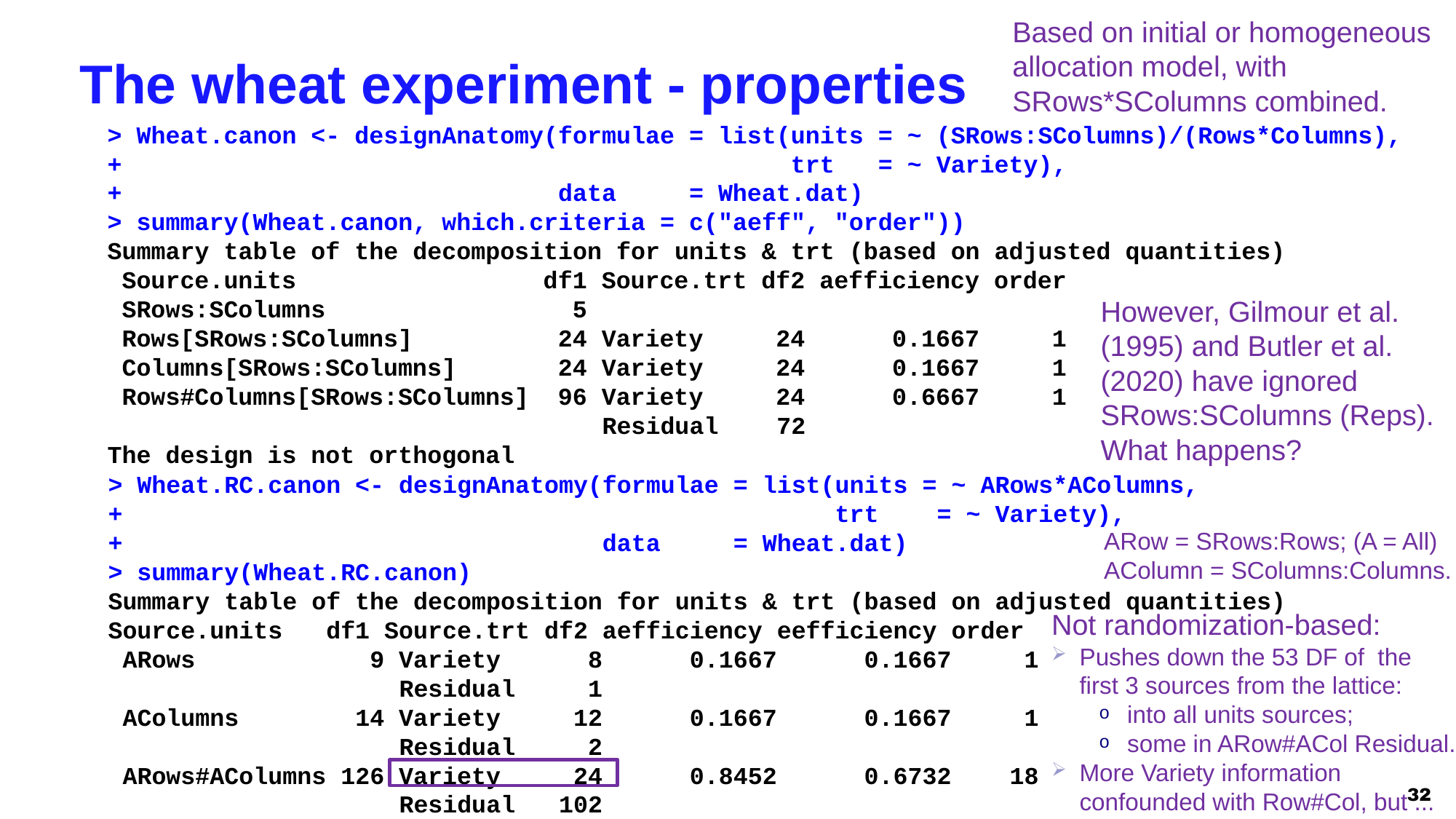

Based on initial or homogeneous allocation model, with SRows*SColumns combined.
# The wheat experiment - properties
> Wheat.canon <- designAnatomy(formulae = list(units = ~ (SRows:SColumns)/(Rows*Columns),
+                                              trt   = ~ Variety),
+                              data     = Wheat.dat)
> summary(Wheat.canon, which.criteria = c("aeff", "order"))
Summary table of the decomposition for units & trt (based on adjusted quantities)
 Source.units                 df1 Source.trt df2 aefficiency order
 SRows:SColumns                 5
 Rows[SRows:SColumns]          24 Variety     24      0.1667     1
 Columns[SRows:SColumns]       24 Variety     24      0.1667     1
 Rows#Columns[SRows:SColumns]  96 Variety     24      0.6667     1
                                  Residual    72
The design is not orthogonal
However, Gilmour et al. (1995) and Butler et al. (2020) have ignored SRows:SColumns (Reps).
What happens?
> Wheat.RC.canon <- designAnatomy(formulae = list(units = ~ ARows*AColumns,
+                                                 trt    = ~ Variety),
+                                 data     = Wheat.dat)
> summary(Wheat.RC.canon)
Summary table of the decomposition for units & trt (based on adjusted quantities) Source.units   df1 Source.trt df2 aefficiency eefficiency order
 ARows            9 Variety      8      0.1667      0.1667     1
                    Residual     1
 AColumns        14 Variety     12      0.1667      0.1667     1
                    Residual     2
 ARows#AColumns 126 Variety     24      0.8452      0.6732    18
                    Residual   102
The design is not orthogonal
ARow = SRows:Rows; (A = All)
AColumn = SColumns:Columns.
Not randomization-based:
Pushes down the 53 DF of  the
first 3 sources from the lattice:
into all units sources;
some in ARow#ACol Residual.
More Variety information confounded with Row#Col, but ...
32